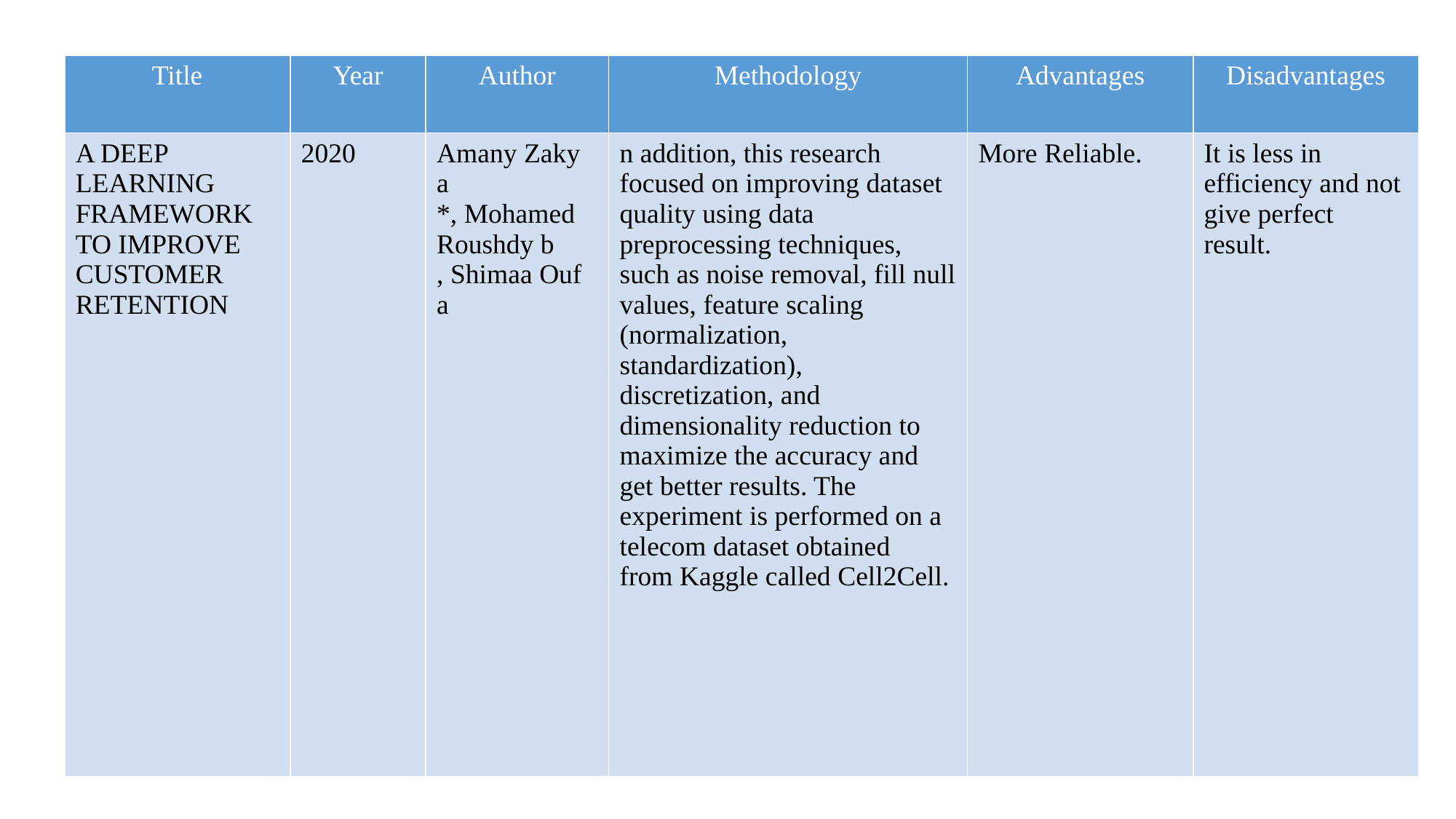

| Title | Year | Author | Methodology | Advantages | Disadvantages |
| --- | --- | --- | --- | --- | --- |
| A DEEP LEARNING FRAMEWORK TO IMPROVE CUSTOMER RETENTION | 2020 | Amany Zaky a \*, Mohamed Roushdy b , Shimaa Ouf a | n addition, this research focused on improving dataset quality using data preprocessing techniques, such as noise removal, fill null values, feature scaling (normalization, standardization), discretization, and dimensionality reduction to maximize the accuracy and get better results. The experiment is performed on a telecom dataset obtained from Kaggle called Cell2Cell. | More Reliable. | It is less in efficiency and not give perfect result. |